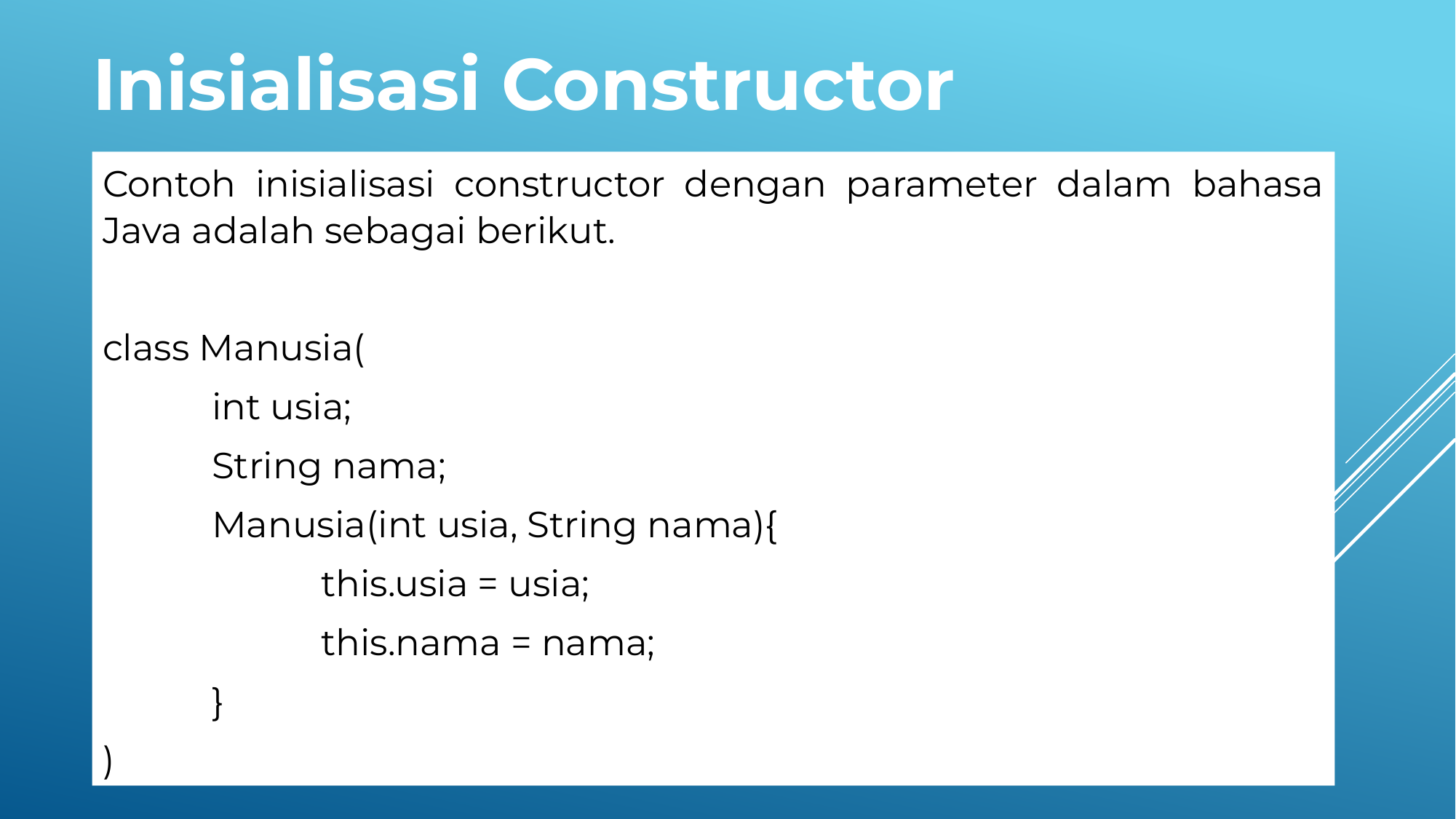

Inisialisasi Constructor
Contoh inisialisasi constructor dengan parameter dalam bahasa Java adalah sebagai berikut.

class Manusia(
	int usia;
	String nama;
	Manusia(int usia, String nama){
		this.usia = usia;
		this.nama = nama;
	}
)